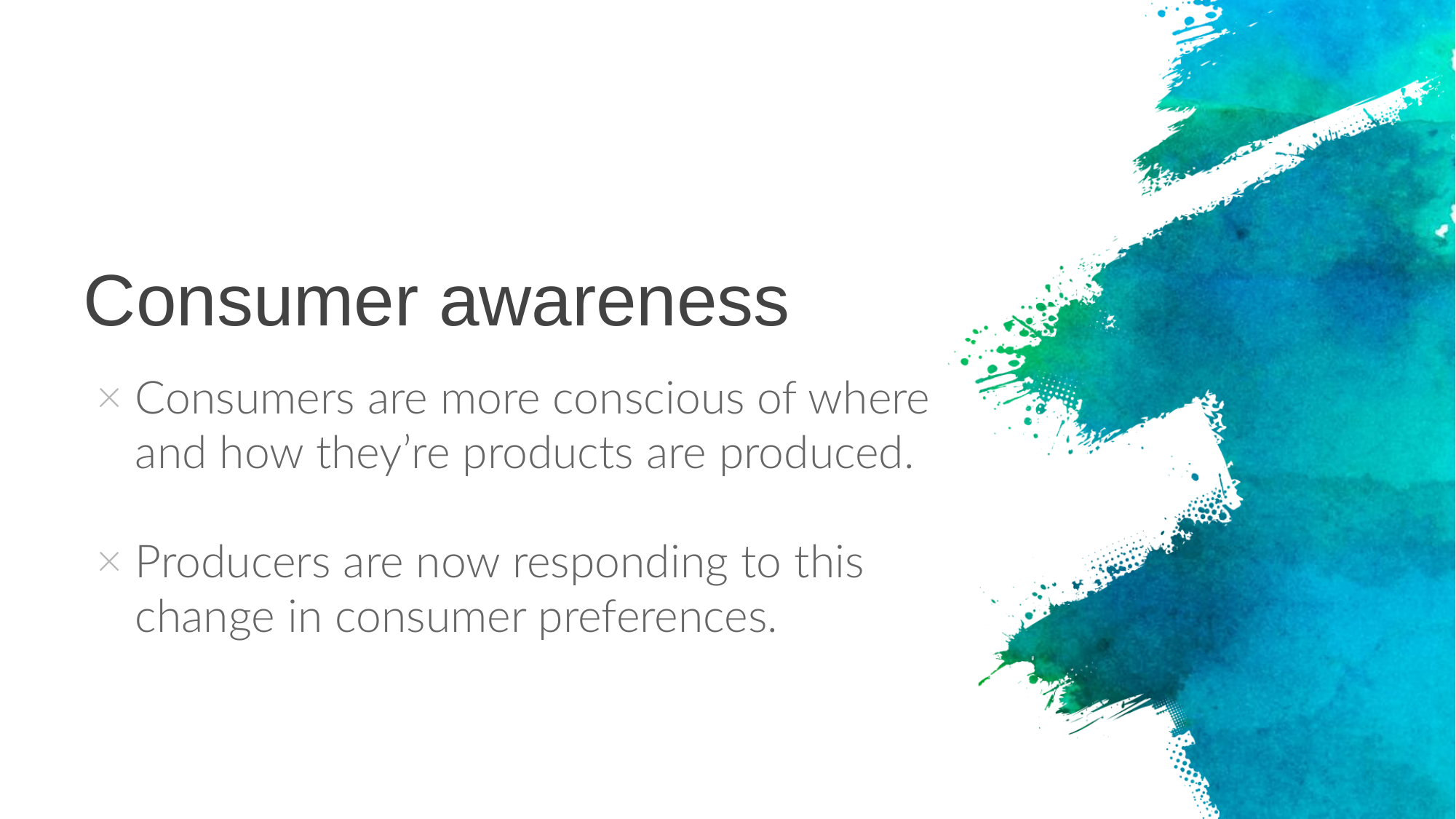

# Consumer awareness
Consumers are more conscious of where and how they’re products are produced.

Producers are now responding to this change in consumer preferences.